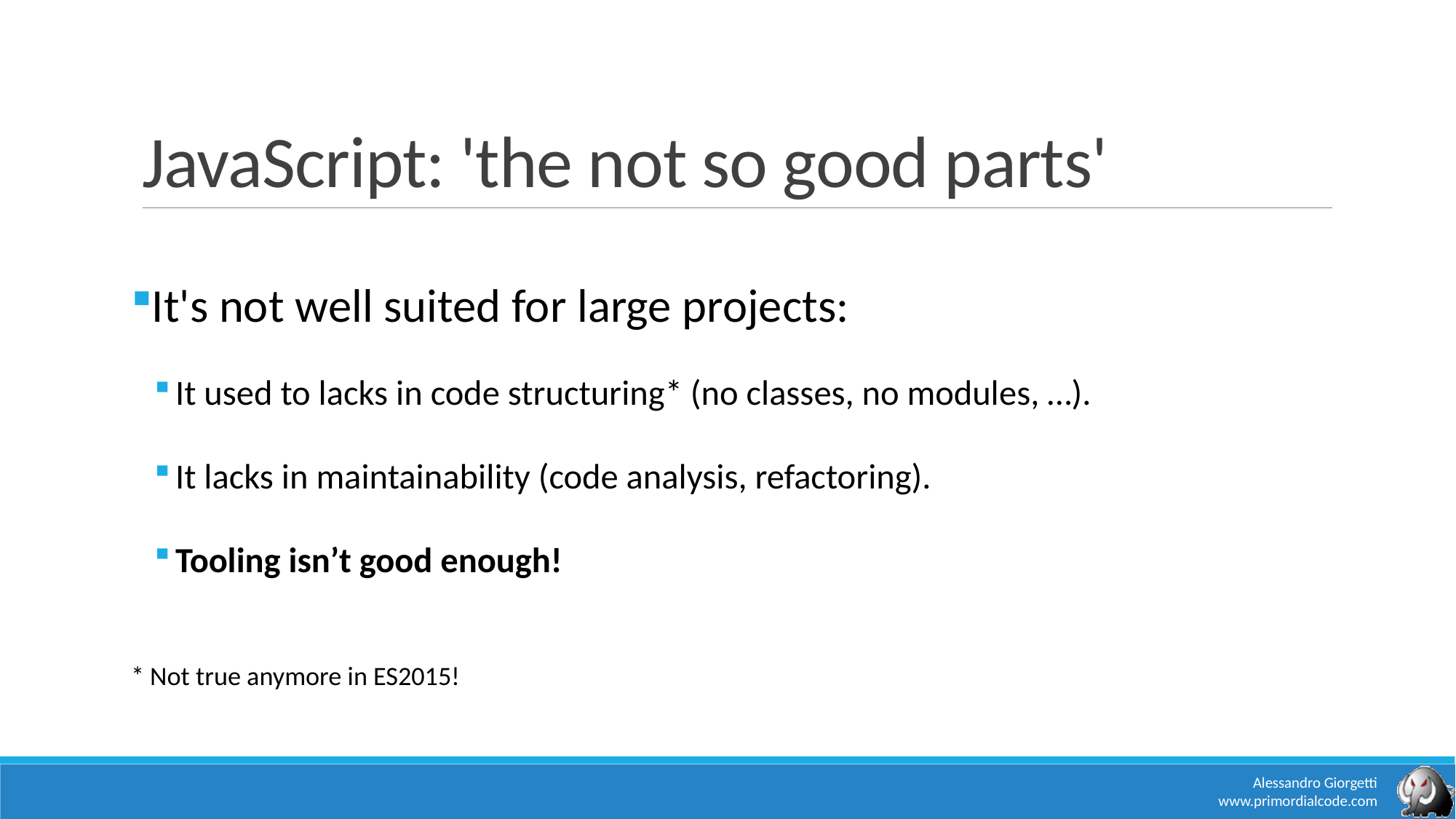

# JavaScript: 'the not so good parts'

It's not well suited for large projects:

It used to lacks in code structuring* (no classes, no modules, …).

It lacks in maintainability (code analysis, refactoring).

Tooling isn’t good enough!

* Not true anymore in ES2015!